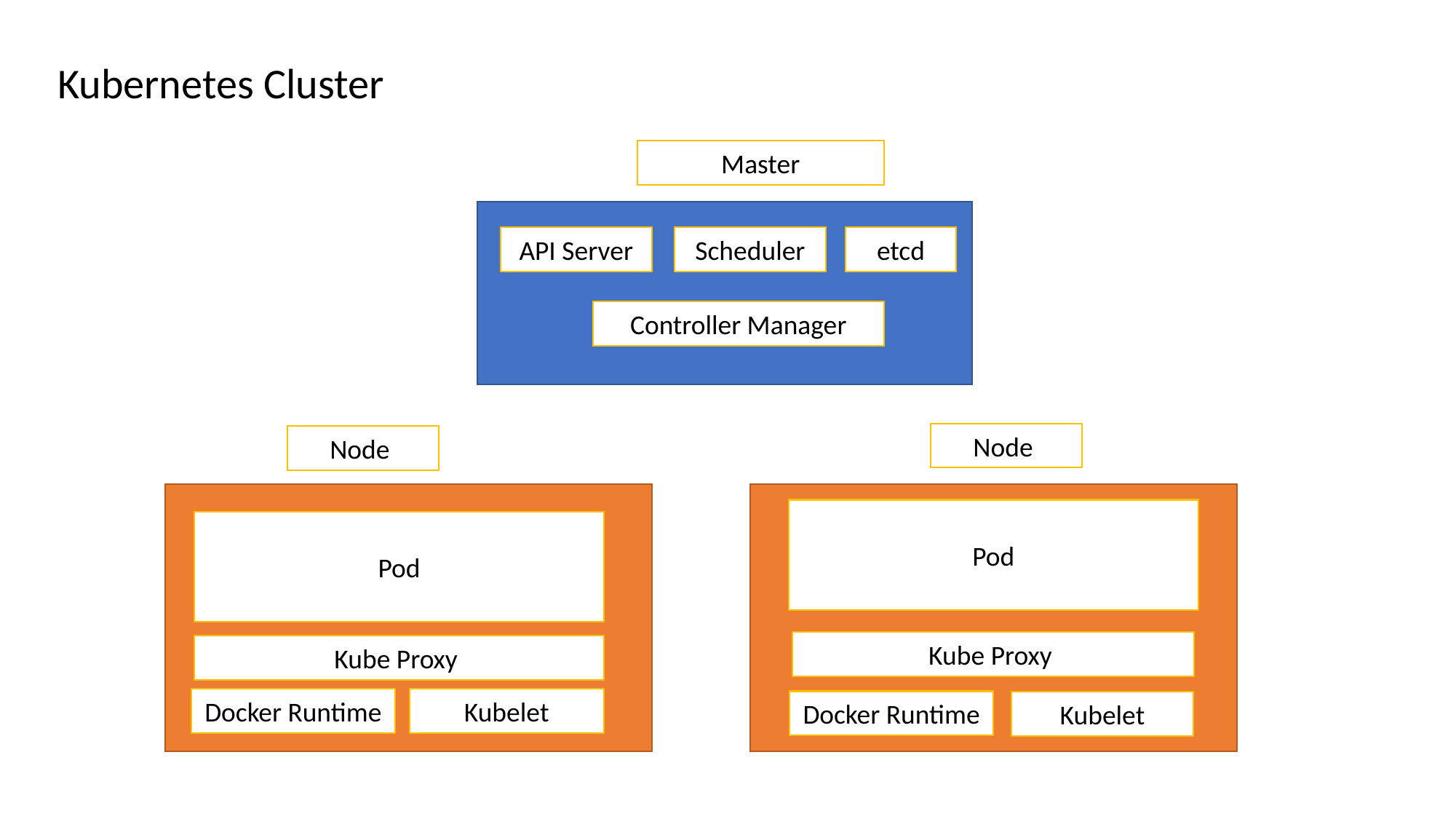

# Kubernetes Cluster
Master

API Server
Scheduler
etcd
Controller Manager
Node
Node

Pod
Pod
Kube Proxy
Kube Proxy

Docker Runtime
Kubelet
Docker Runtime
Kubelet